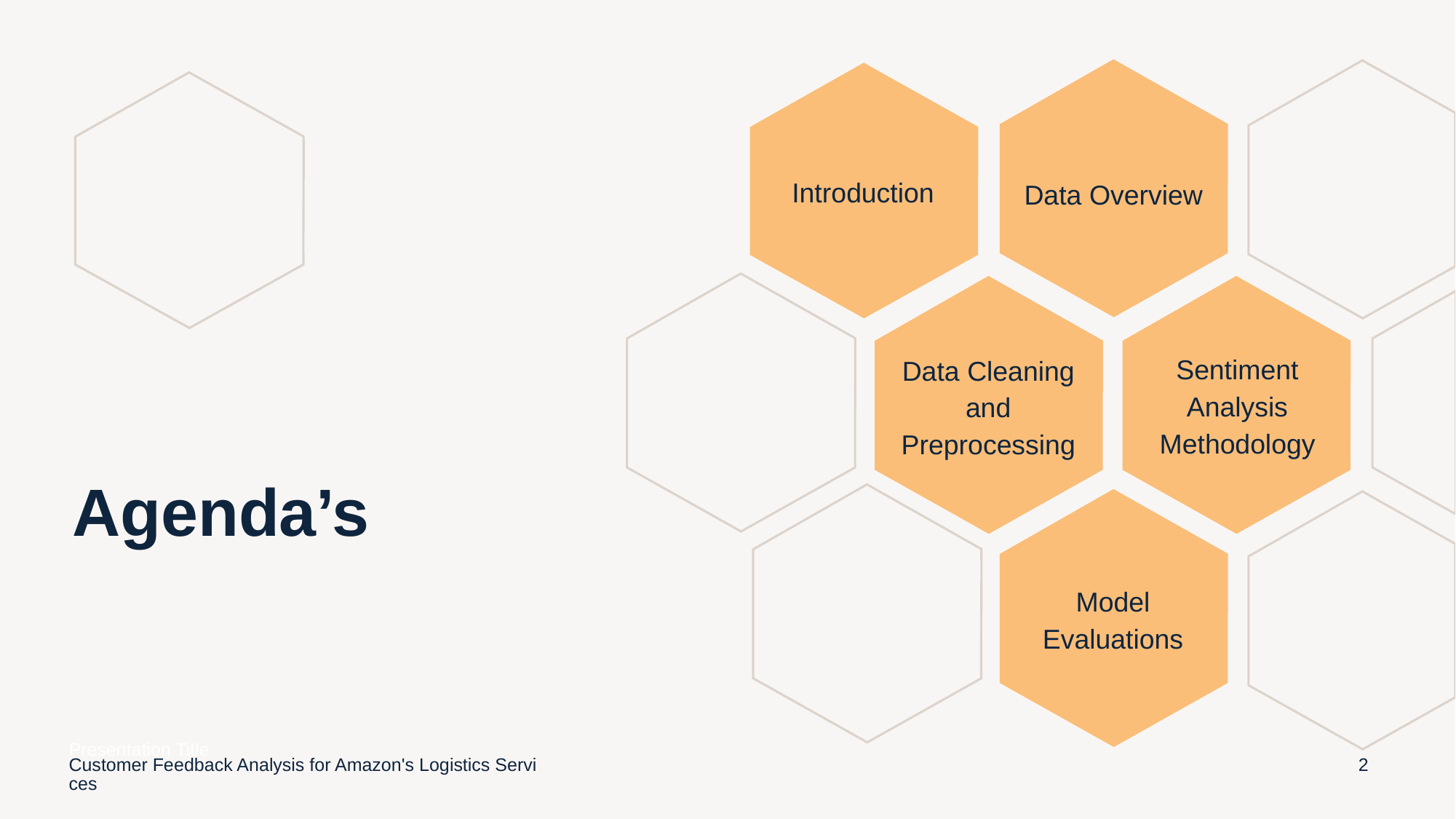

Introduction
Data Overview
Sentiment Analysis Methodology
Data Cleaning and Preprocessing
# Agenda’s
Model Evaluations
Presentation Title
Customer Feedback Analysis for Amazon's Logistics Services
2